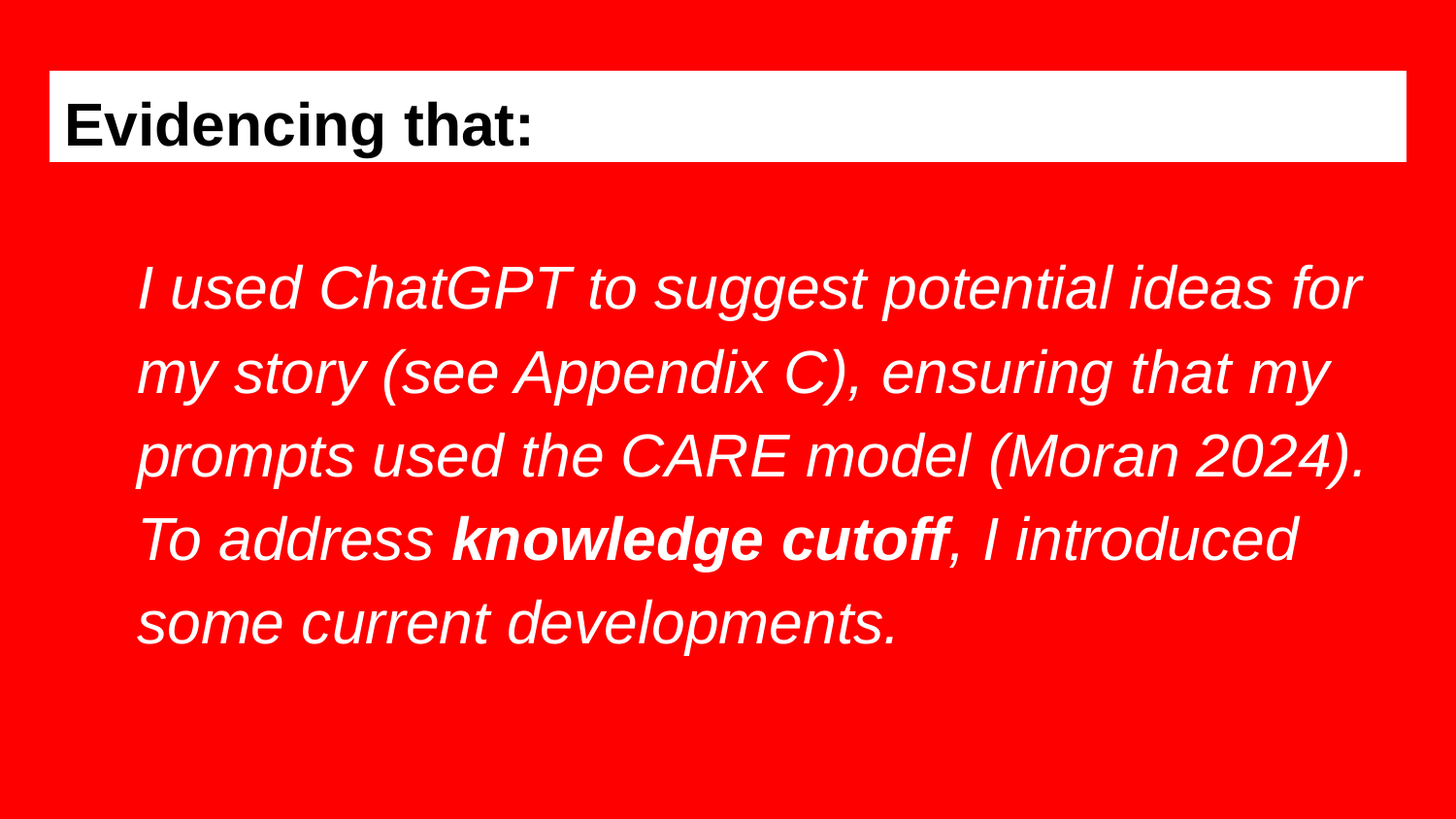

# Evidencing that:
I used ChatGPT to suggest potential ideas for my story (see Appendix C), ensuring that my prompts used the CARE model (Moran 2024). To address knowledge cutoff, I introduced some current developments.